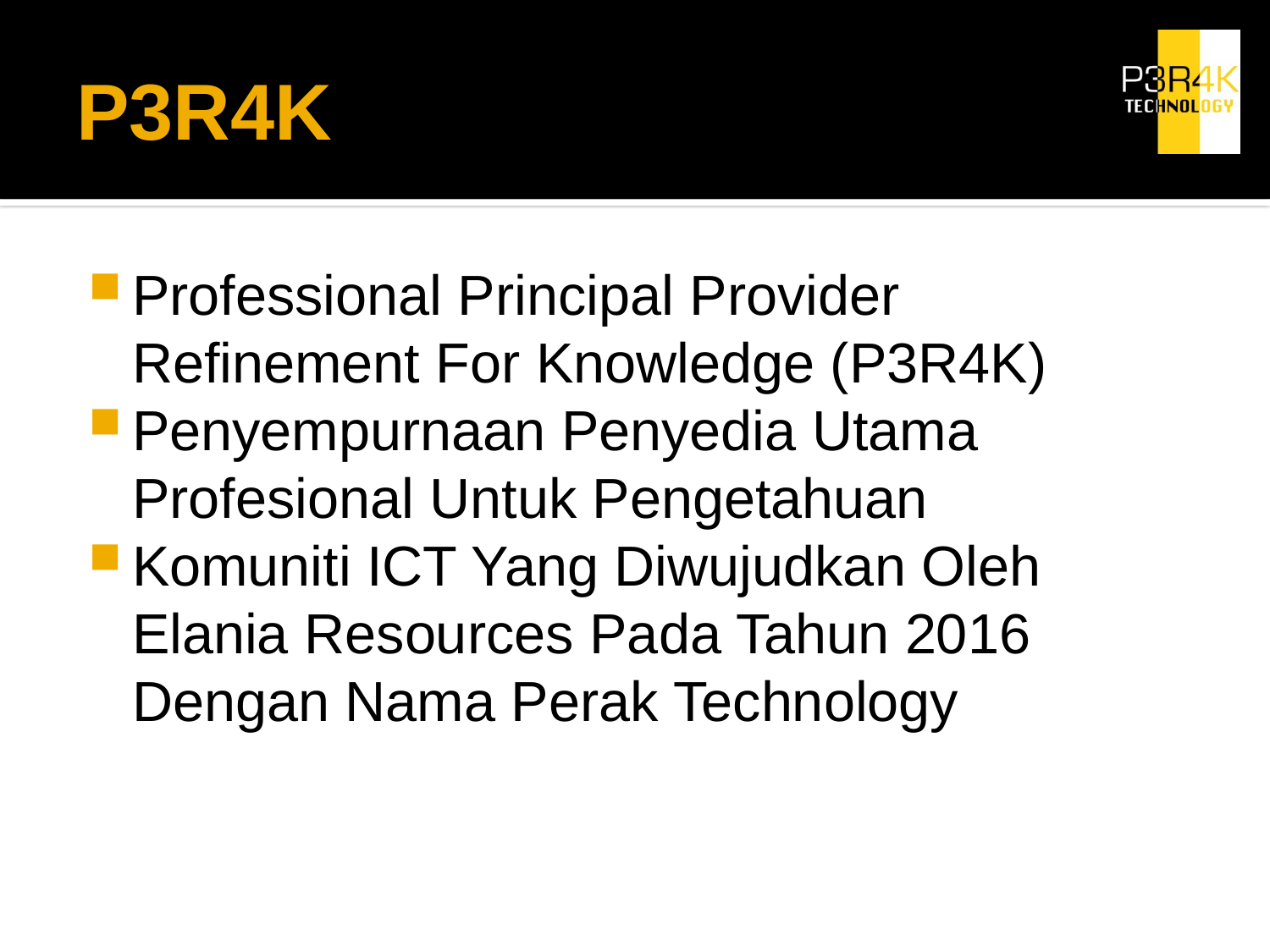

# P3R4K
Professional Principal Provider Refinement For Knowledge (P3R4K)
Penyempurnaan Penyedia Utama Profesional Untuk Pengetahuan
Komuniti ICT Yang Diwujudkan Oleh Elania Resources Pada Tahun 2016 Dengan Nama Perak Technology